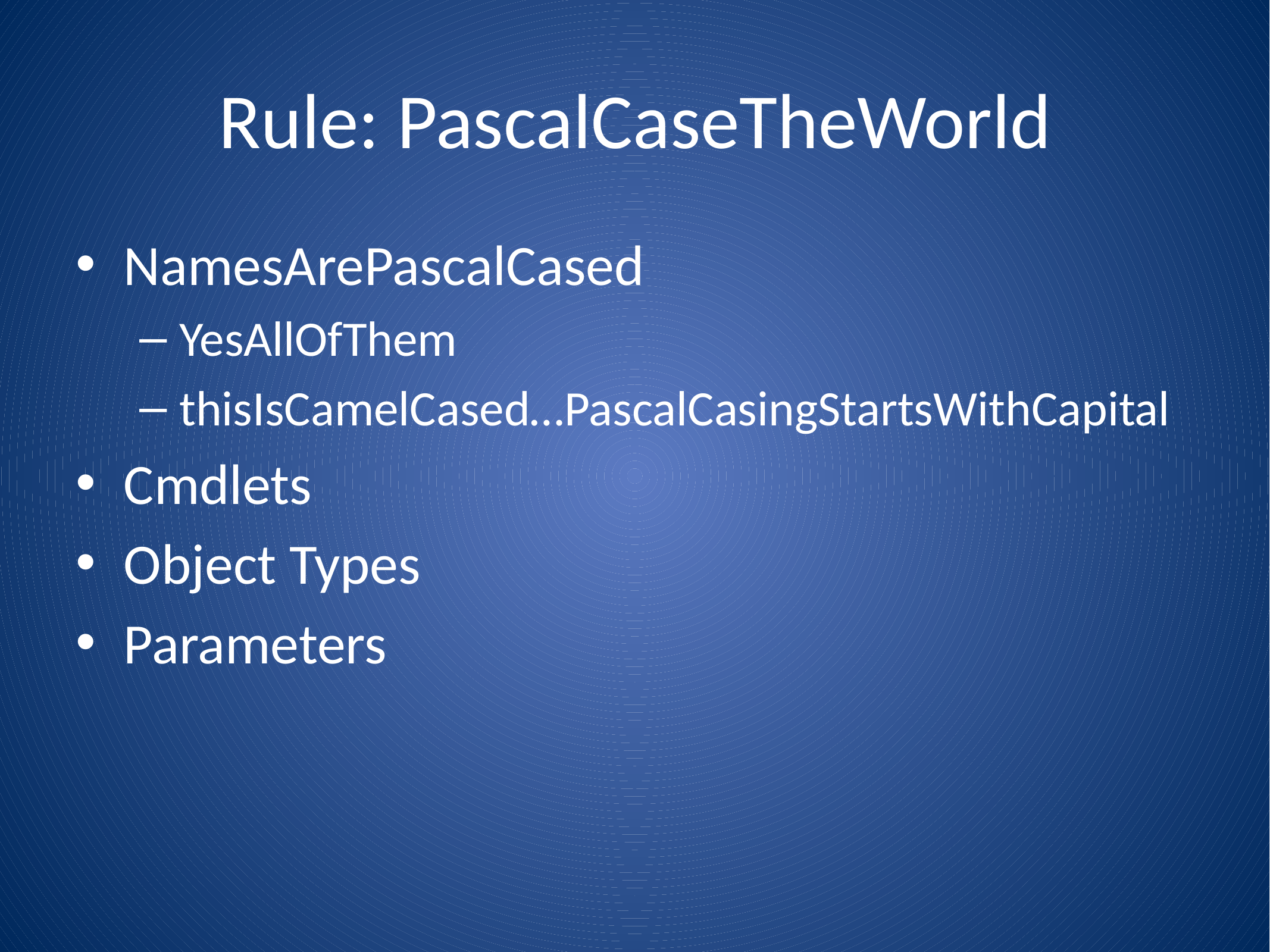

# Rule: PascalCaseTheWorld
NamesArePascalCased
YesAllOfThem
thisIsCamelCased…PascalCasingStartsWithCapital
Cmdlets
Object Types
Parameters